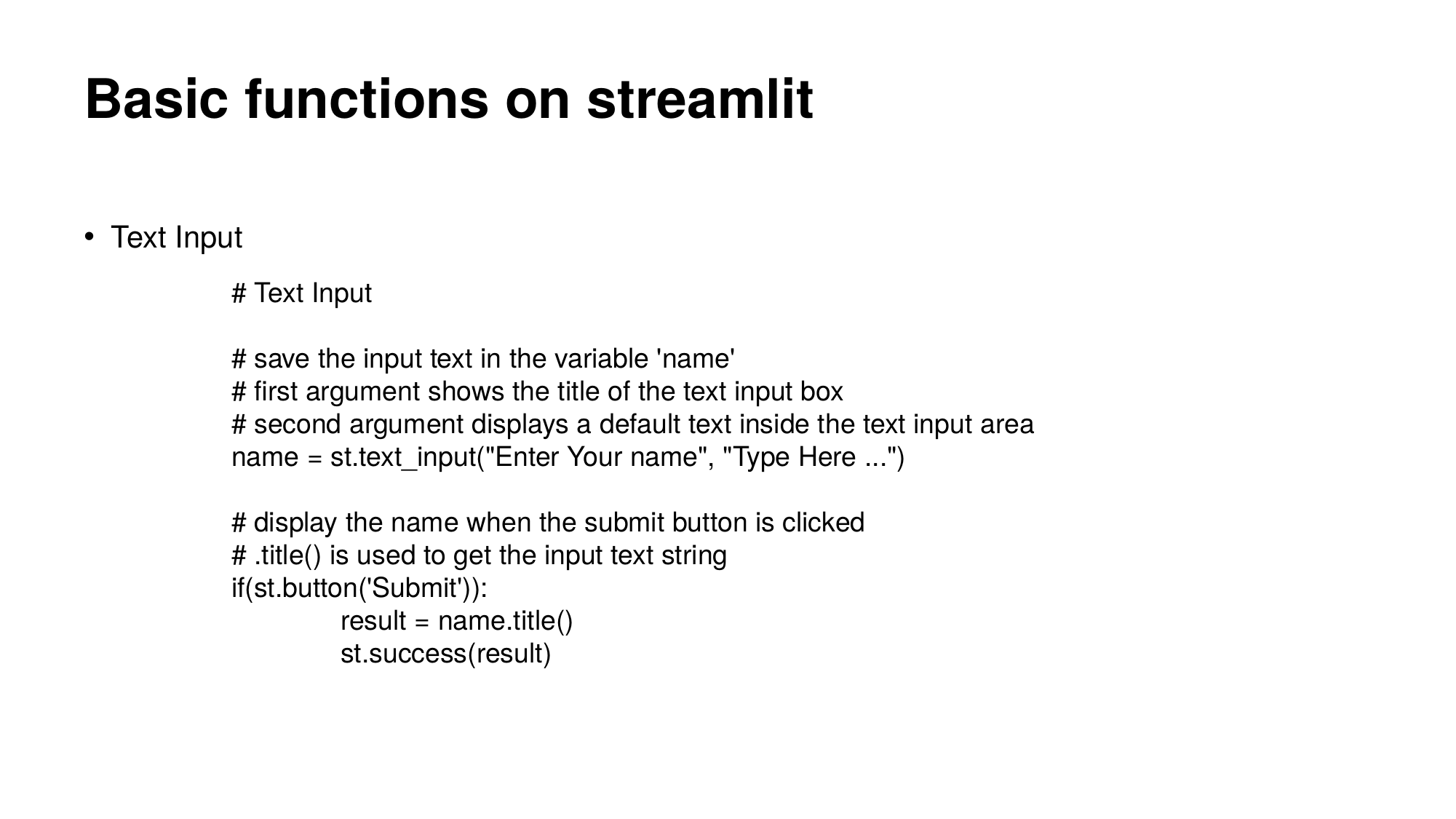

# Basic functions on streamlit
Text Input
# Text Input

# save the input text in the variable 'name'
# first argument shows the title of the text input box
# second argument displays a default text inside the text input area
name = st.text_input("Enter Your name", "Type Here ...")

# display the name when the submit button is clicked
# .title() is used to get the input text string
if(st.button('Submit')):
	result = name.title()
	st.success(result)